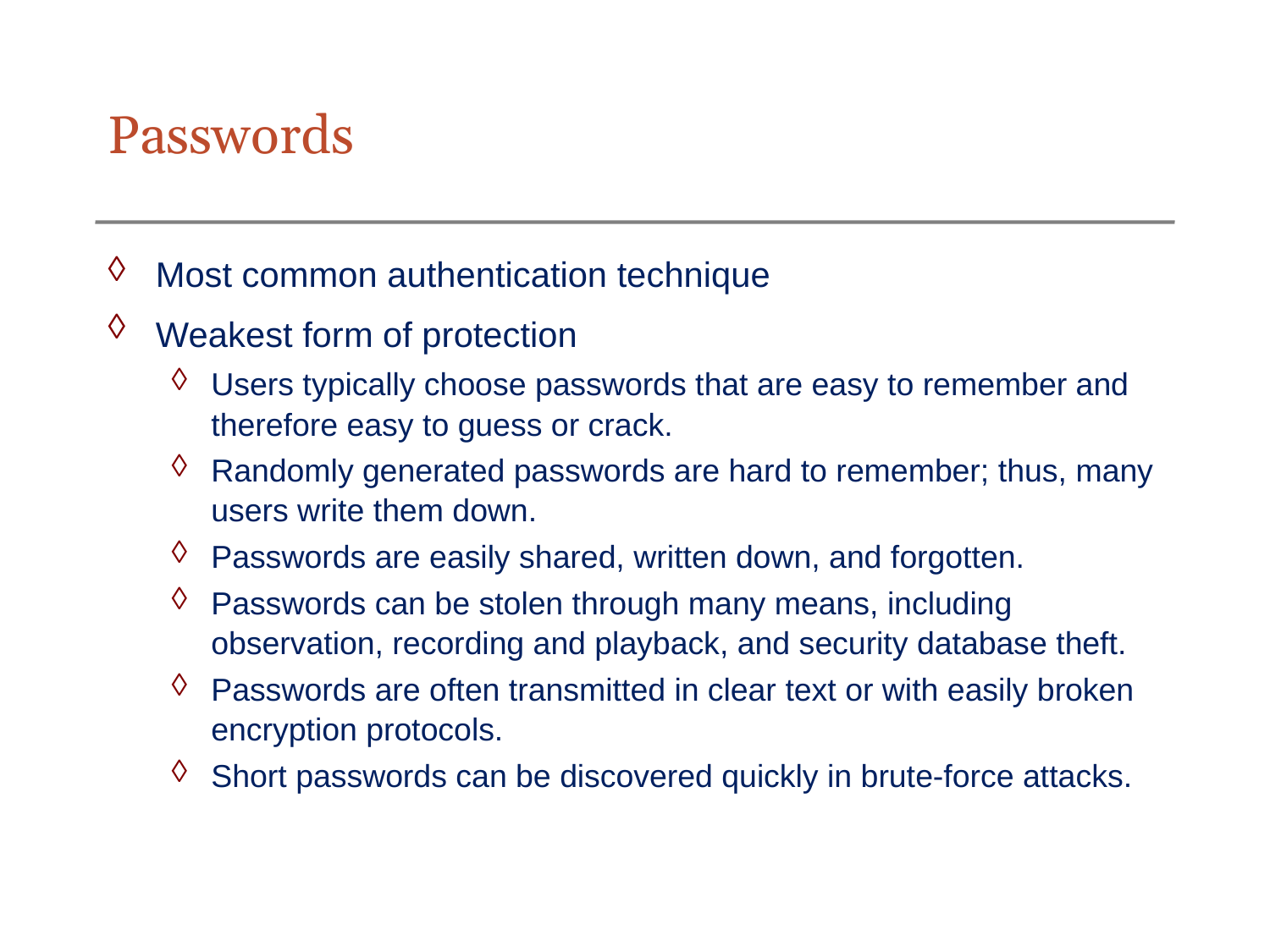

# Passwords
Most common authentication technique
Weakest form of protection
Users typically choose passwords that are easy to remember and therefore easy to guess or crack.
Randomly generated passwords are hard to remember; thus, many users write them down.
Passwords are easily shared, written down, and forgotten.
Passwords can be stolen through many means, including observation, recording and playback, and security database theft.
Passwords are often transmitted in clear text or with easily broken encryption protocols.
Short passwords can be discovered quickly in brute-force attacks.